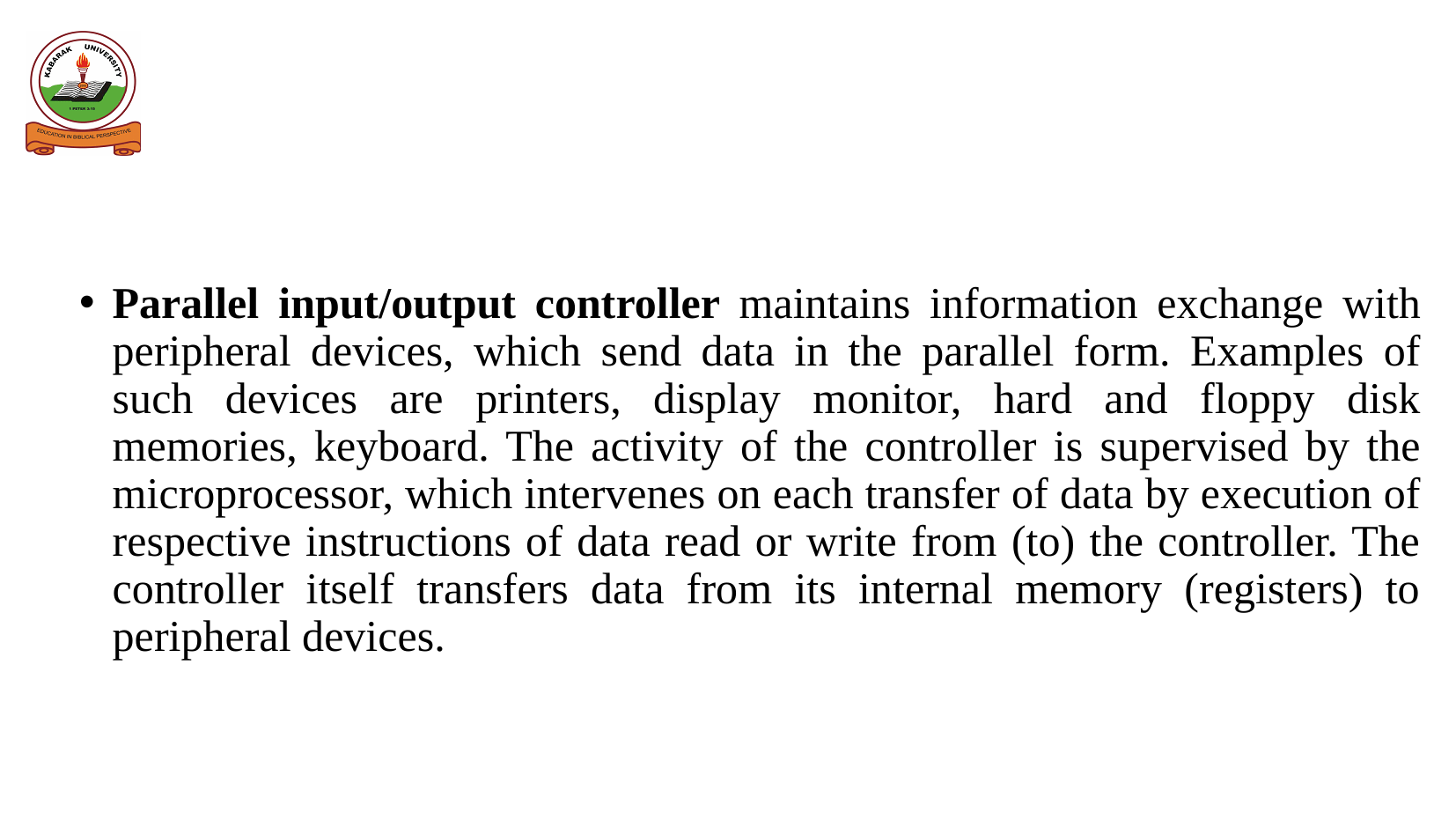

# Parallel input/output controller maintains information exchange with peripheral devices, which send data in the parallel form. Examples of such devices are printers, display monitor, hard and floppy disk memories, keyboard. The activity of the controller is supervised by the microprocessor, which intervenes on each transfer of data by execution of respective instructions of data read or write from (to) the controller. The controller itself transfers data from its internal memory (registers) to peripheral devices.